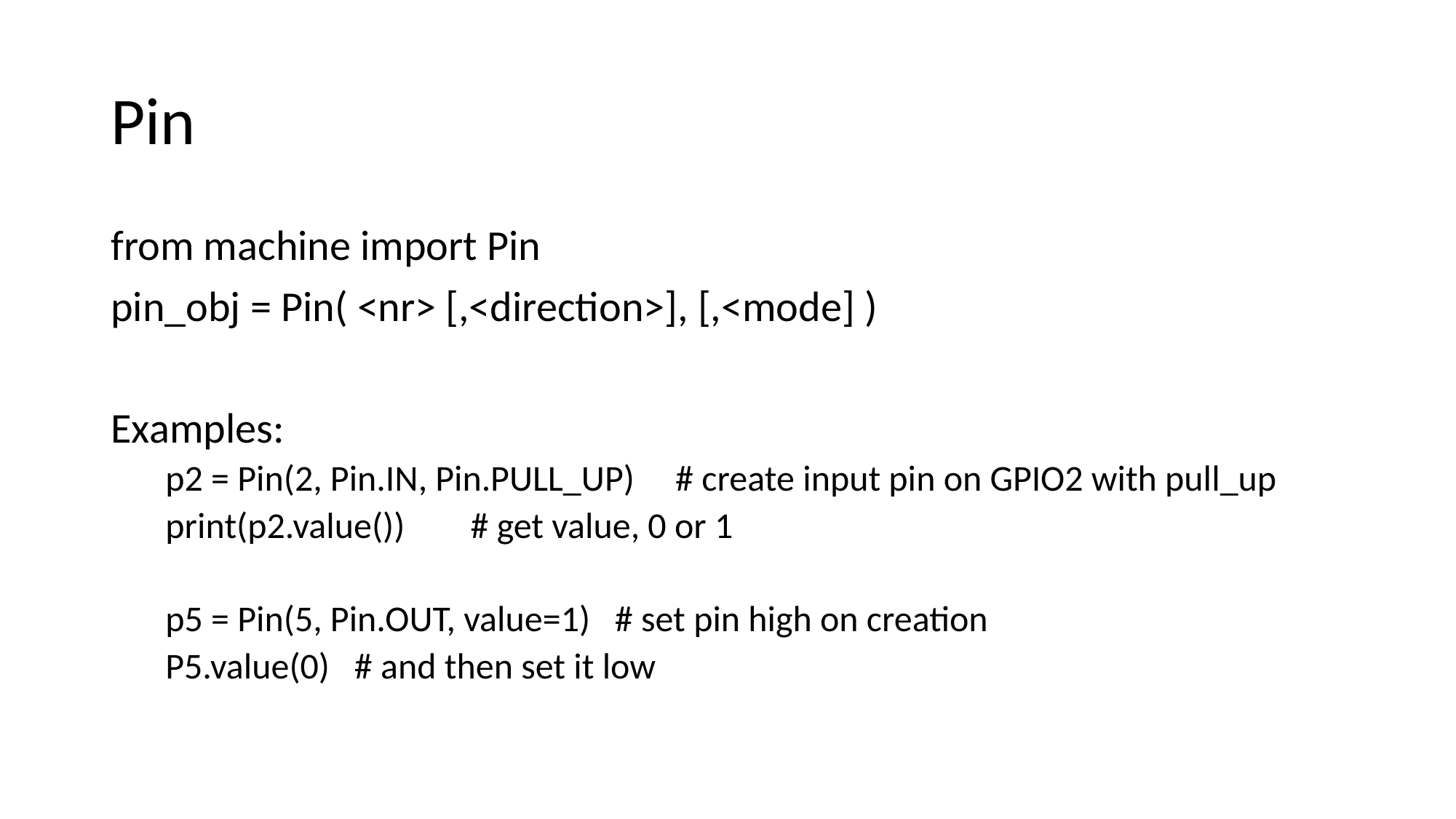

# Pin
from machine import Pin
pin_obj = Pin( <nr> [,<direction>], [,<mode] )

Examples:
p2 = Pin(2, Pin.IN, Pin.PULL_UP)     # create input pin on GPIO2 with pull_up
print(p2.value())        # get value, 0 or 1

p5 = Pin(5, Pin.OUT, value=1)   # set pin high on creation
P5.value(0)   # and then set it low